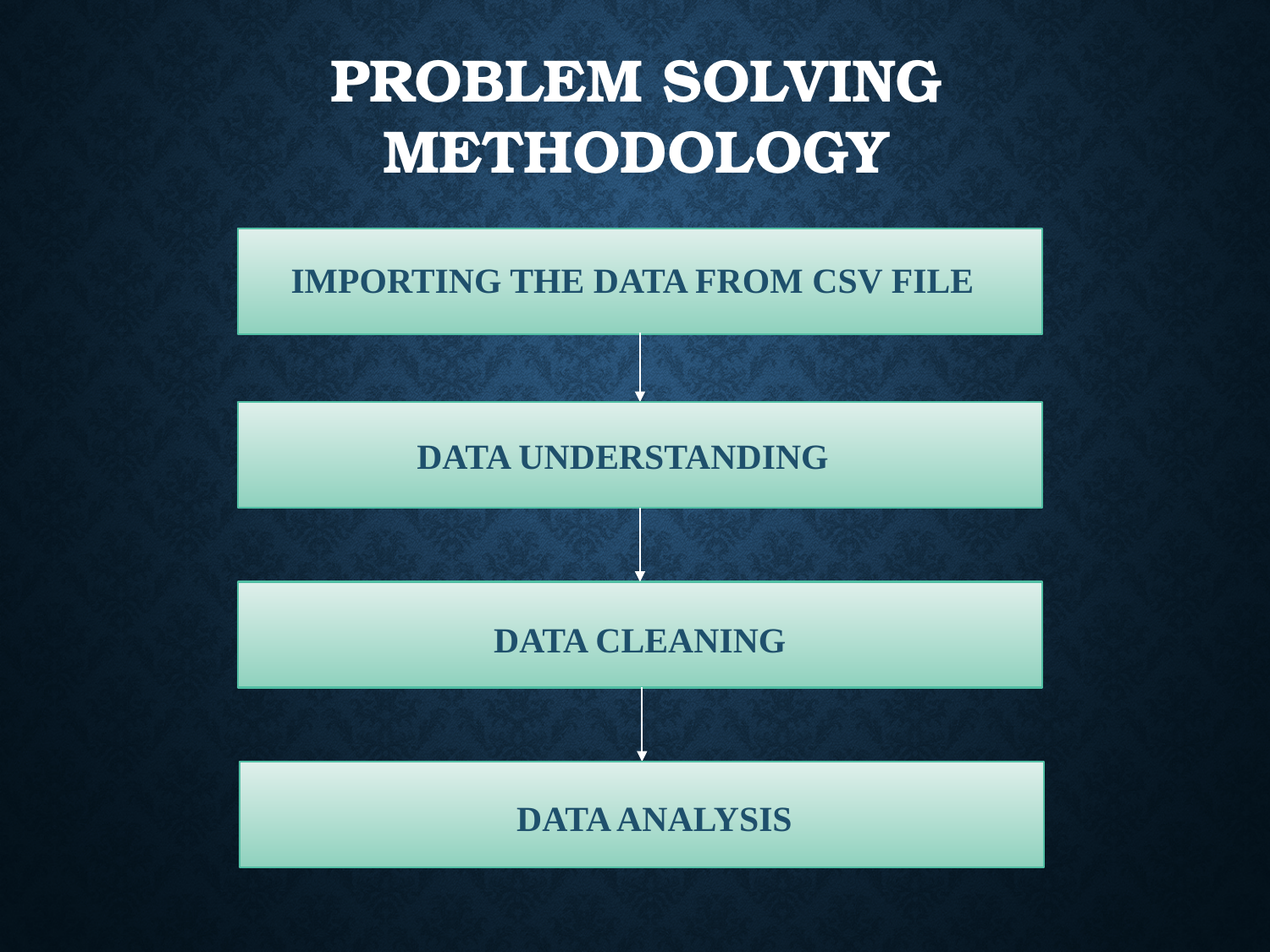

# Problem Solving Methodology

IMPORTING THE DATA FROM CSV FILE

DATA UNDERSTANDING

DATA CLEANING

DATA ANALYSIS